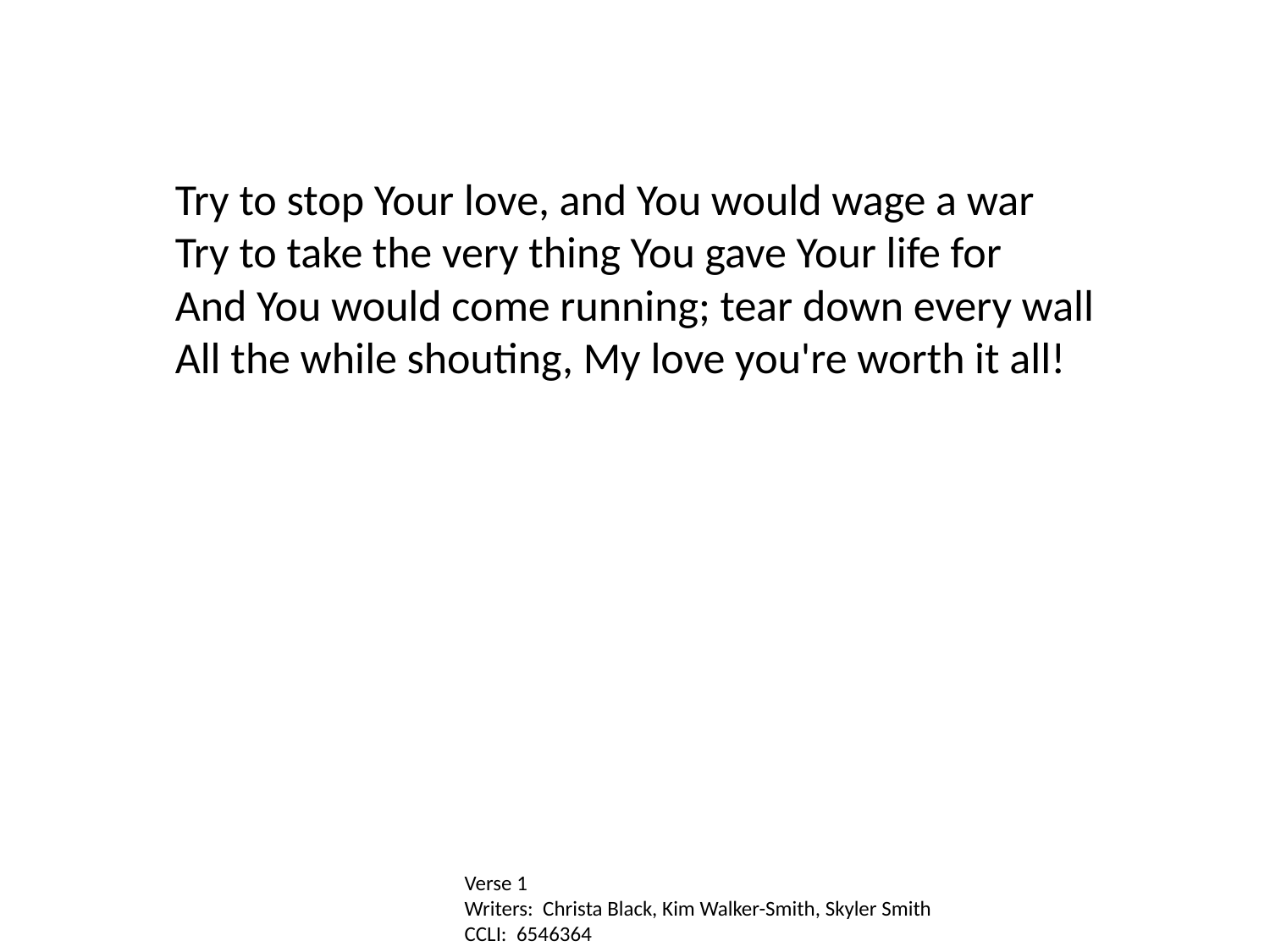

Try to stop Your love, and You would wage a war
Try to take the very thing You gave Your life for
And You would come running; tear down every wall
All the while shouting, My love you're worth it all!

Verse 1
Writers:  Christa Black, Kim Walker-Smith, Skyler Smith
CCLI:  6546364